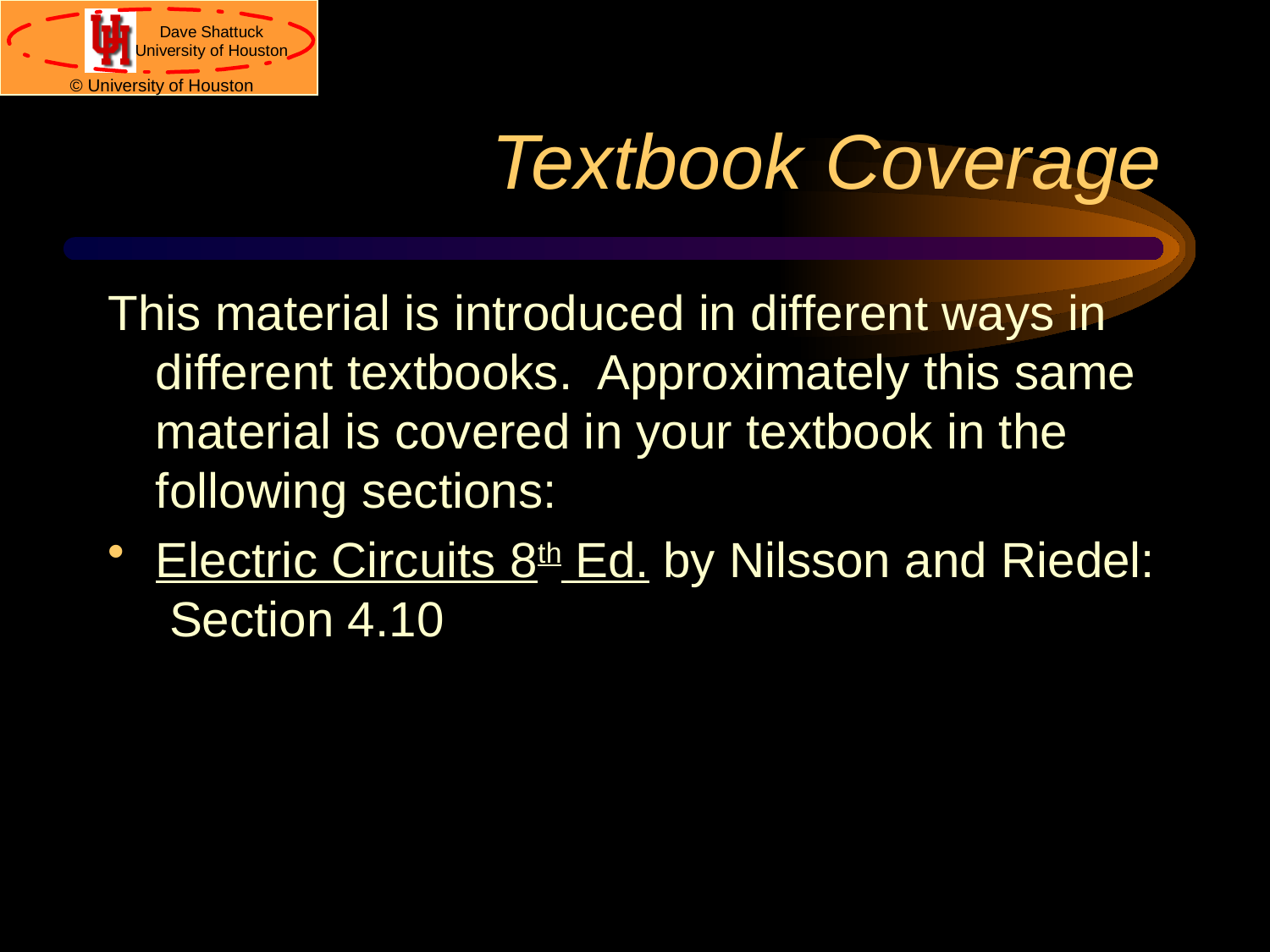

# Textbook Coverage
This material is introduced in different ways in different textbooks.  Approximately this same material is covered in your textbook in the following sections:
Electric Circuits 8th Ed. by Nilsson and Riedel:  Section 4.10